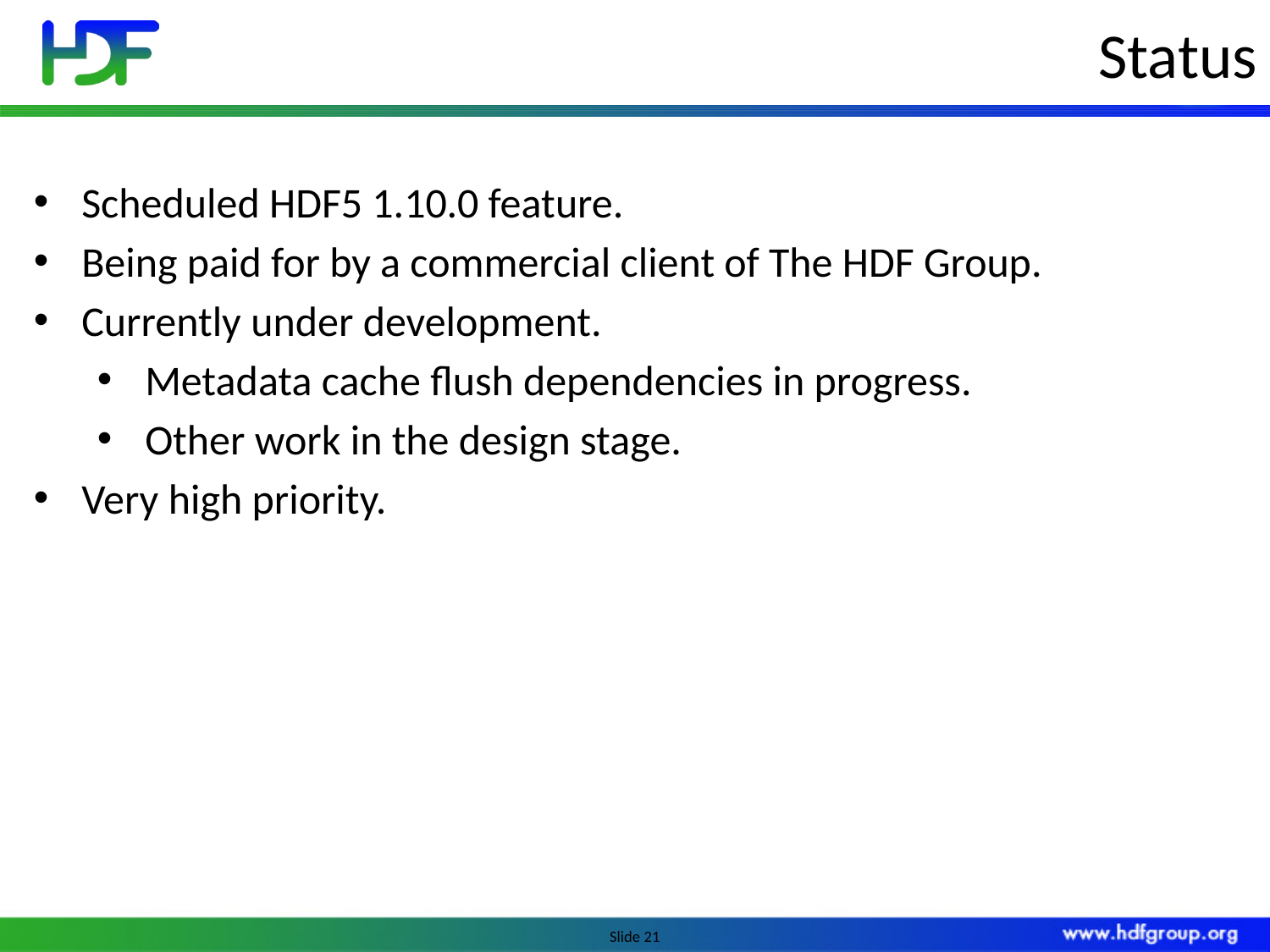

# Status
Scheduled HDF5 1.10.0 feature.
Being paid for by a commercial client of The HDF Group.
Currently under development.
Metadata cache flush dependencies in progress.
Other work in the design stage.
Very high priority.